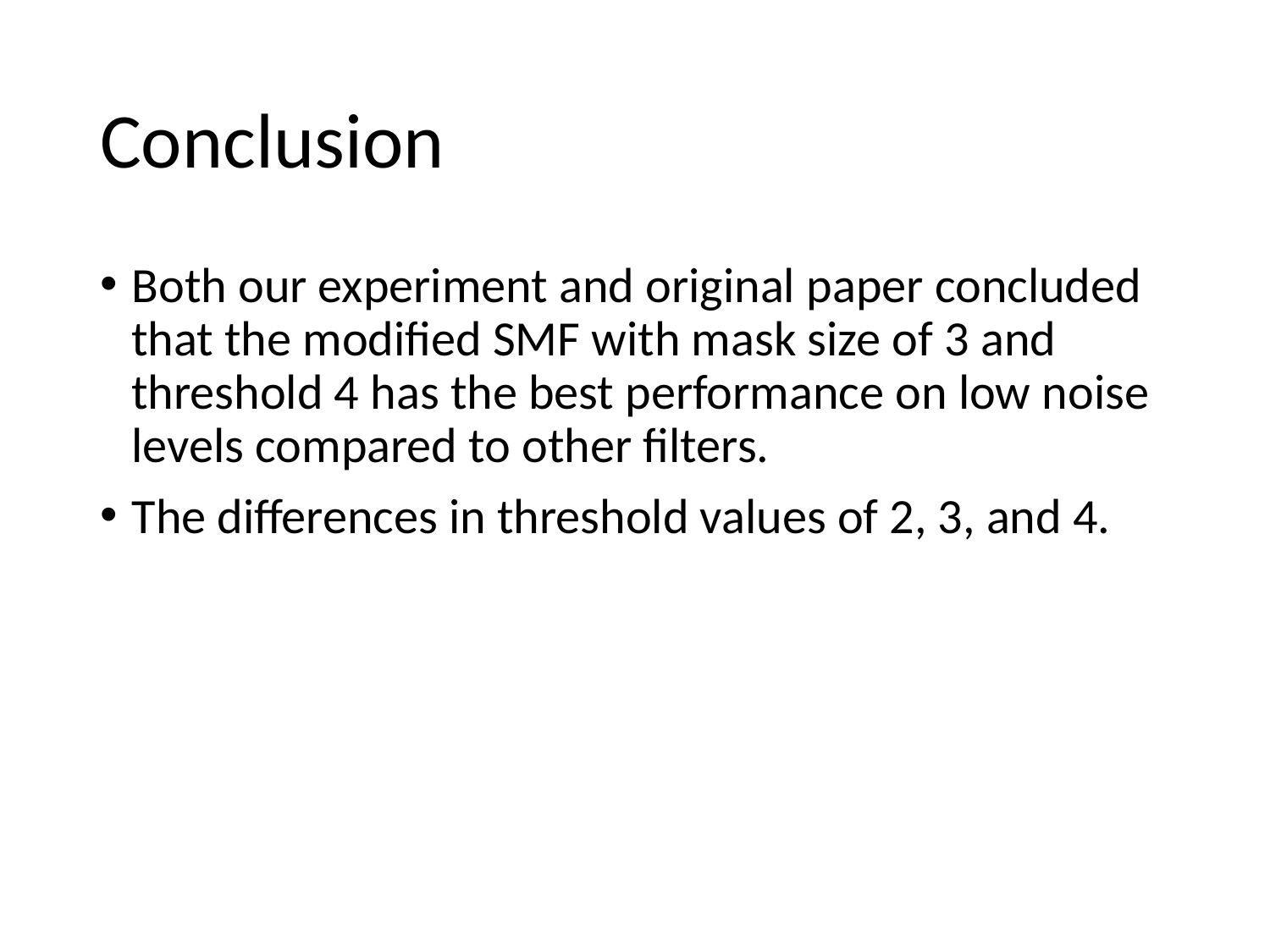

# Conclusion
Both our experiment and original paper concluded that the modified SMF with mask size of 3 and threshold 4 has the best performance on low noise levels compared to other filters.
The differences in threshold values of 2, 3, and 4.